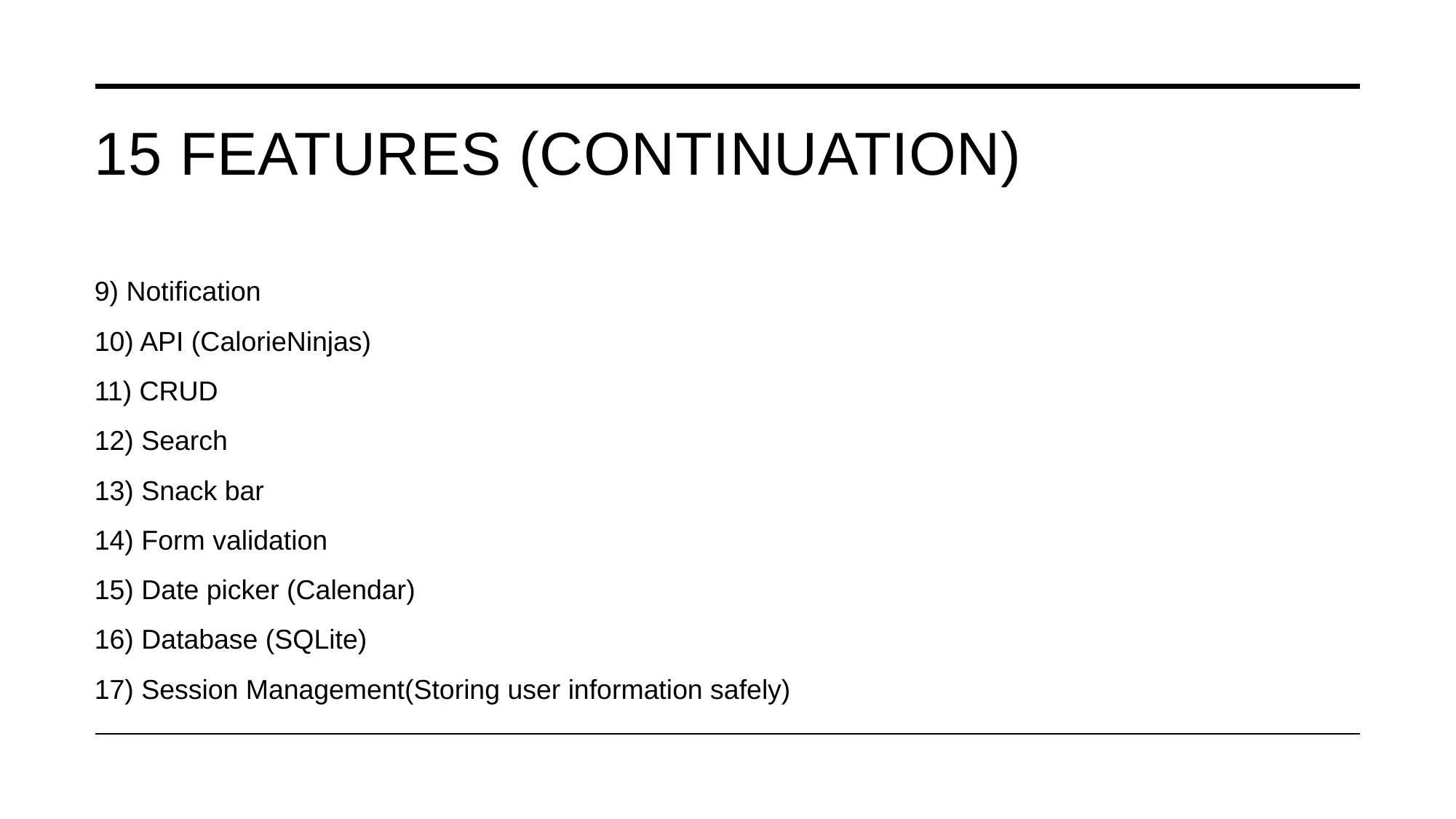

# 15 features (continuation)
9) Notification
10) API (CalorieNinjas)
11) CRUD
12) Search
13) Snack bar
14) Form validation
15) Date picker (Calendar)
16) Database (SQLite)
17) Session Management(Storing user information safely)